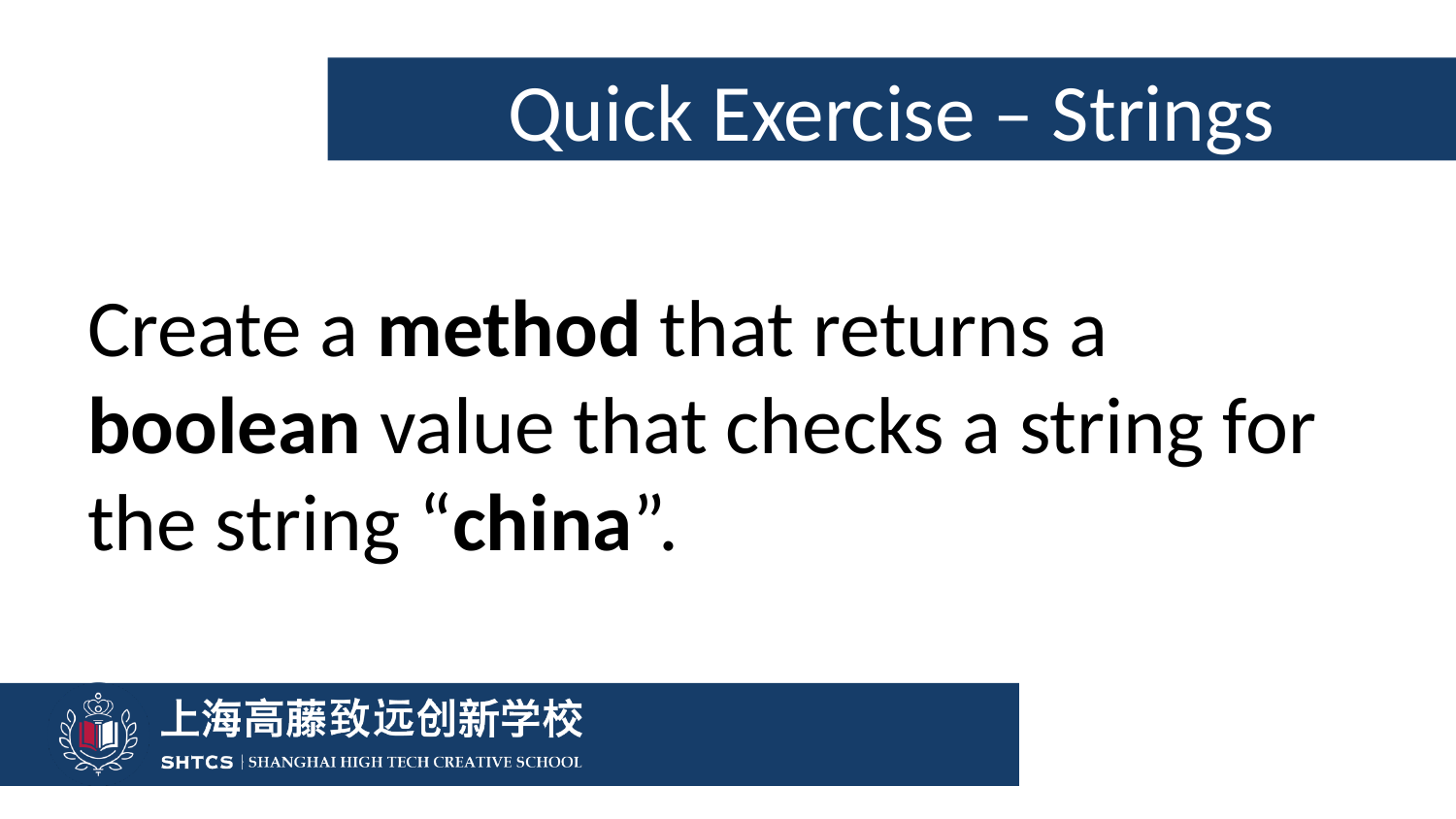

# Quick Exercise – Strings
Create a method that returns a boolean value that checks a string for the string “china”.